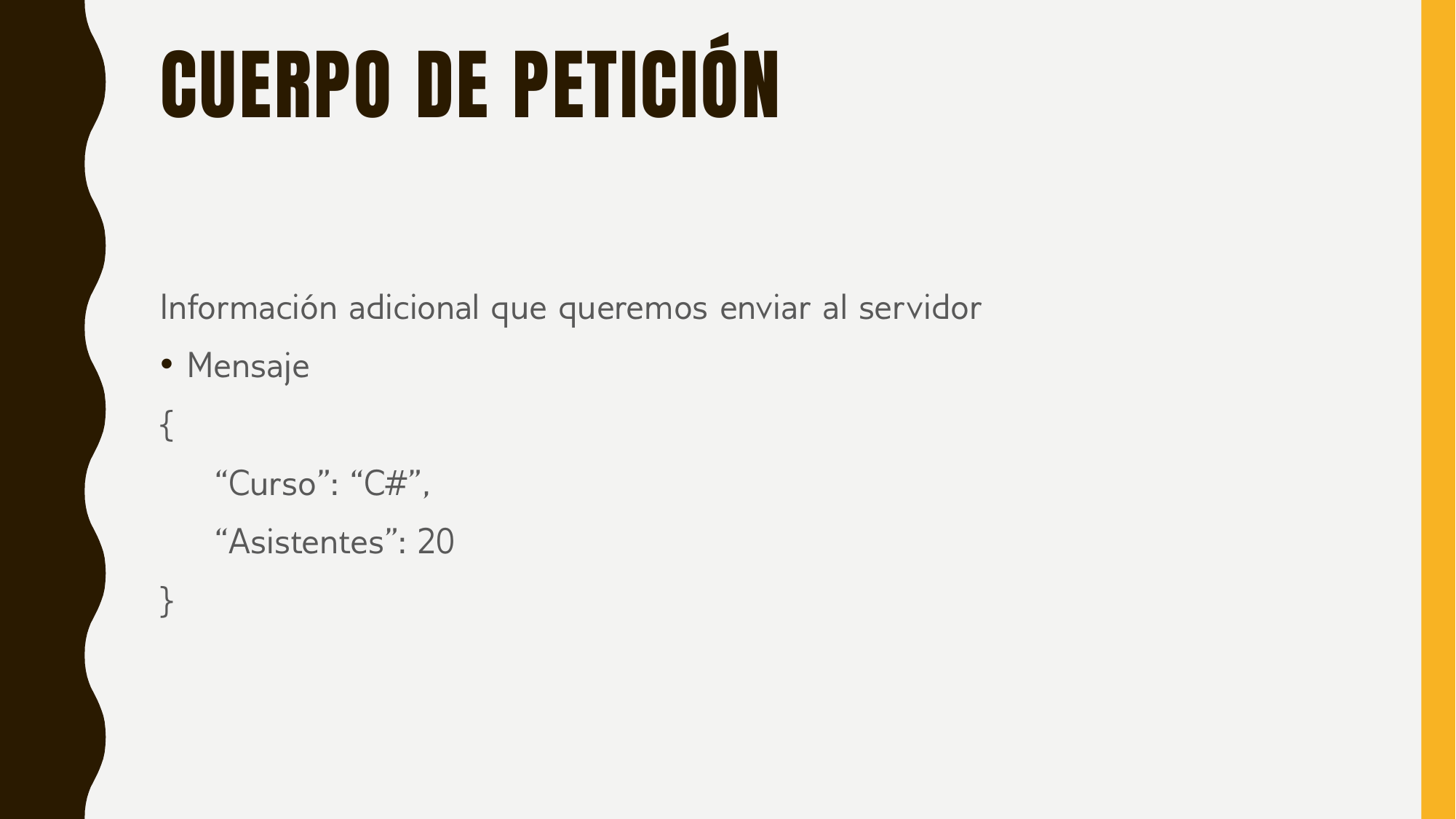

# cuerpo de petición
Información adicional que queremos enviar al servidor
Mensaje
{
“Curso”: “C#”,
“Asistentes”: 20
}